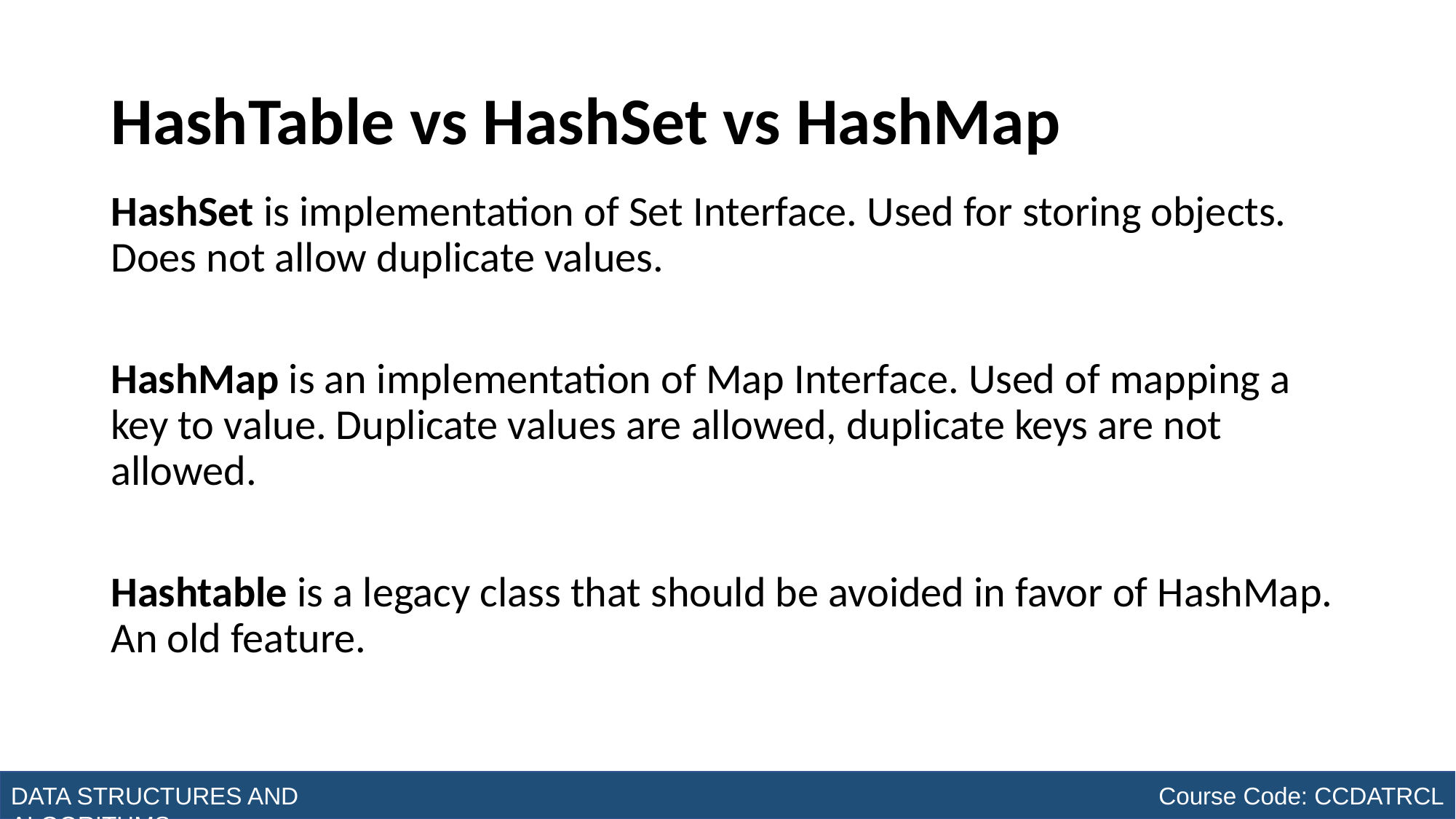

# HashTable vs HashSet vs HashMap
HashSet is implementation of Set Interface. Used for storing objects. Does not allow duplicate values.

HashMap is an implementation of Map Interface. Used of mapping a key to value. Duplicate values are allowed, duplicate keys are not allowed.

Hashtable is a legacy class that should be avoided in favor of HashMap. An old feature.

Joseph Marvin R. Imperial
DATA STRUCTURES AND ALGORITHMS
NU College of Computing and Information Technologies
Course Code: CCDATRCL